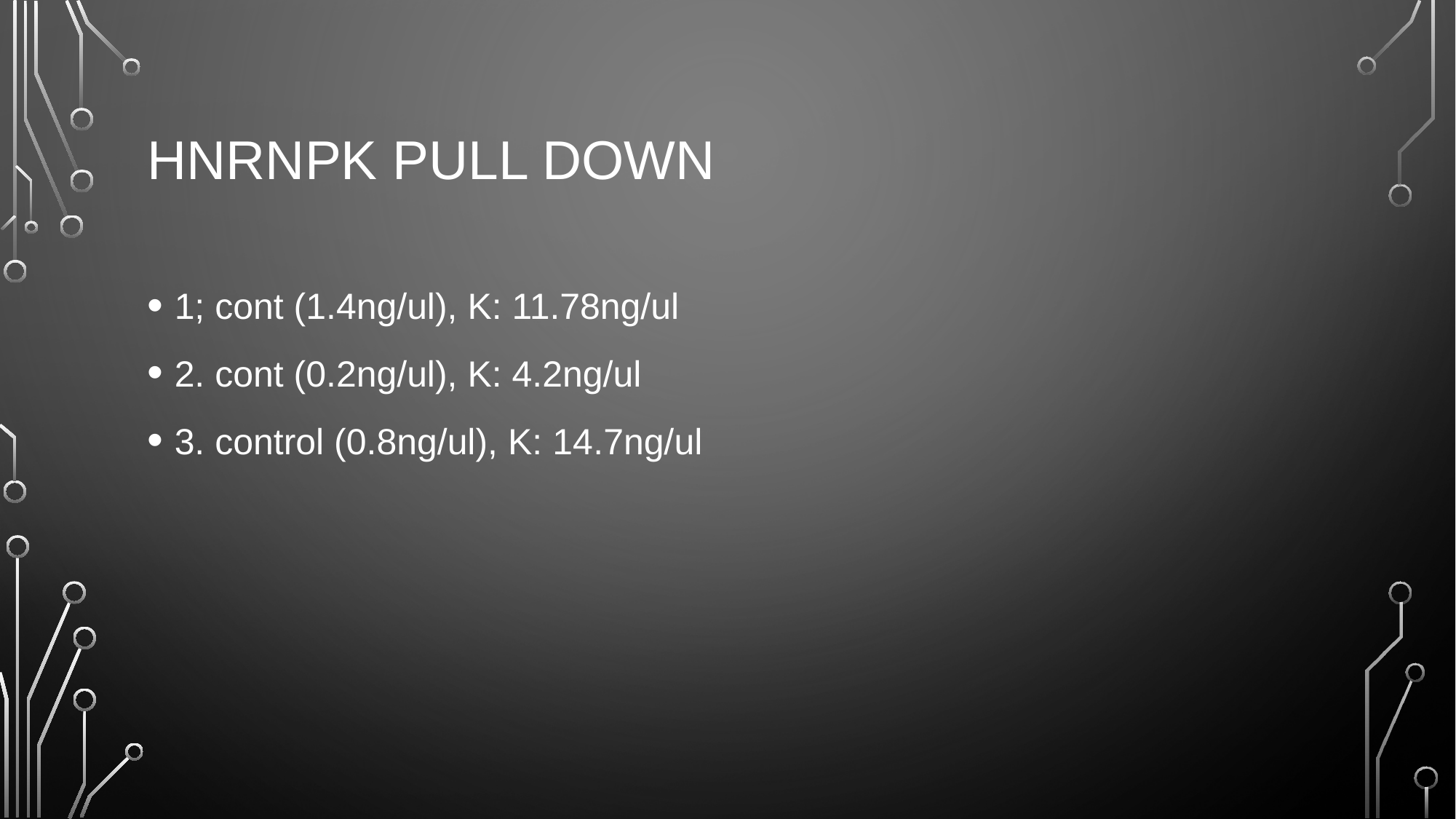

# HnrNpk pull down
1; cont (1.4ng/ul), K: 11.78ng/ul
2. cont (0.2ng/ul), K: 4.2ng/ul
3. control (0.8ng/ul), K: 14.7ng/ul